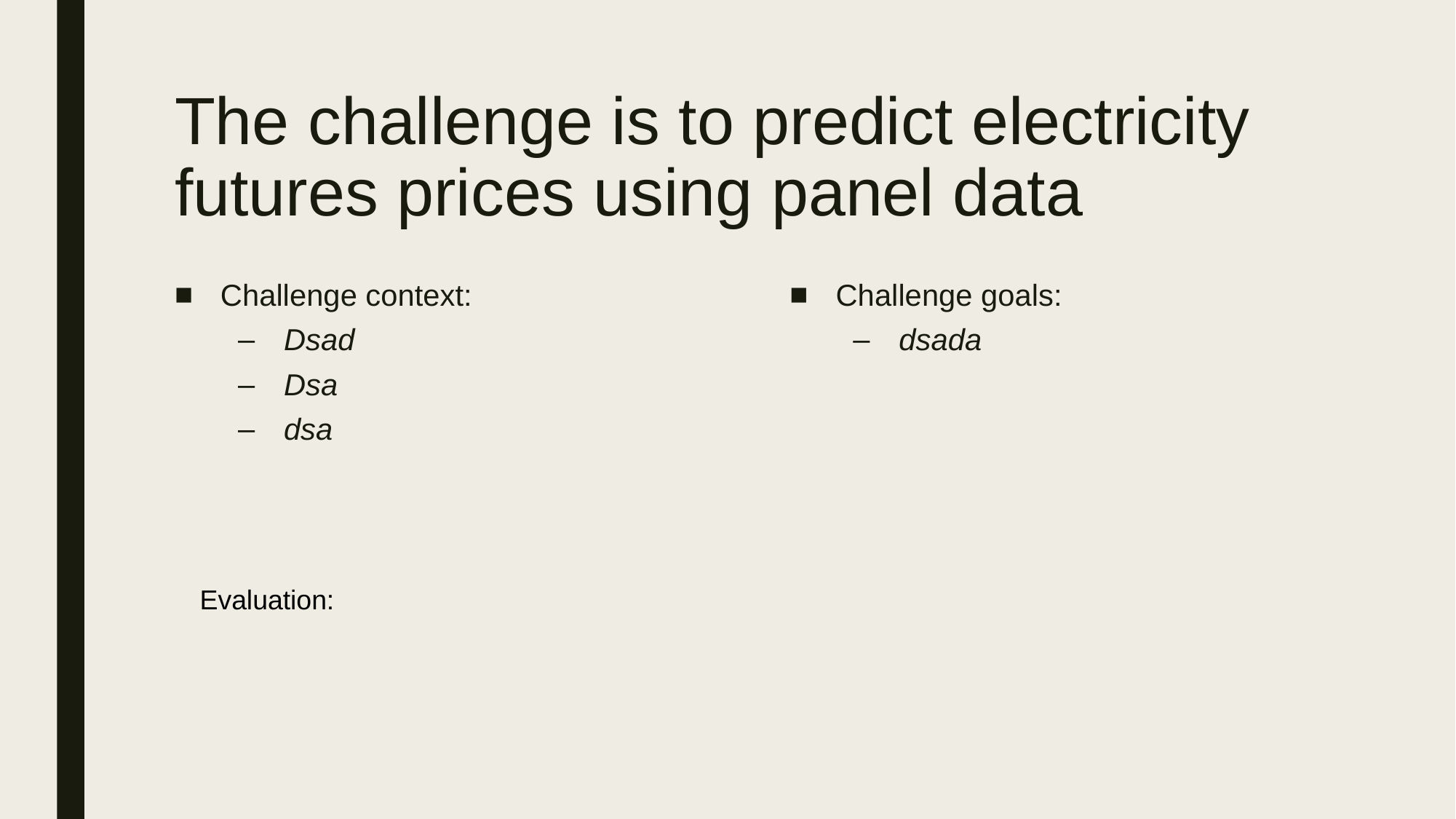

# The challenge is to predict electricity futures prices using panel data
Challenge goals:
dsada
Challenge context:
Dsad
Dsa
dsa
Evaluation: